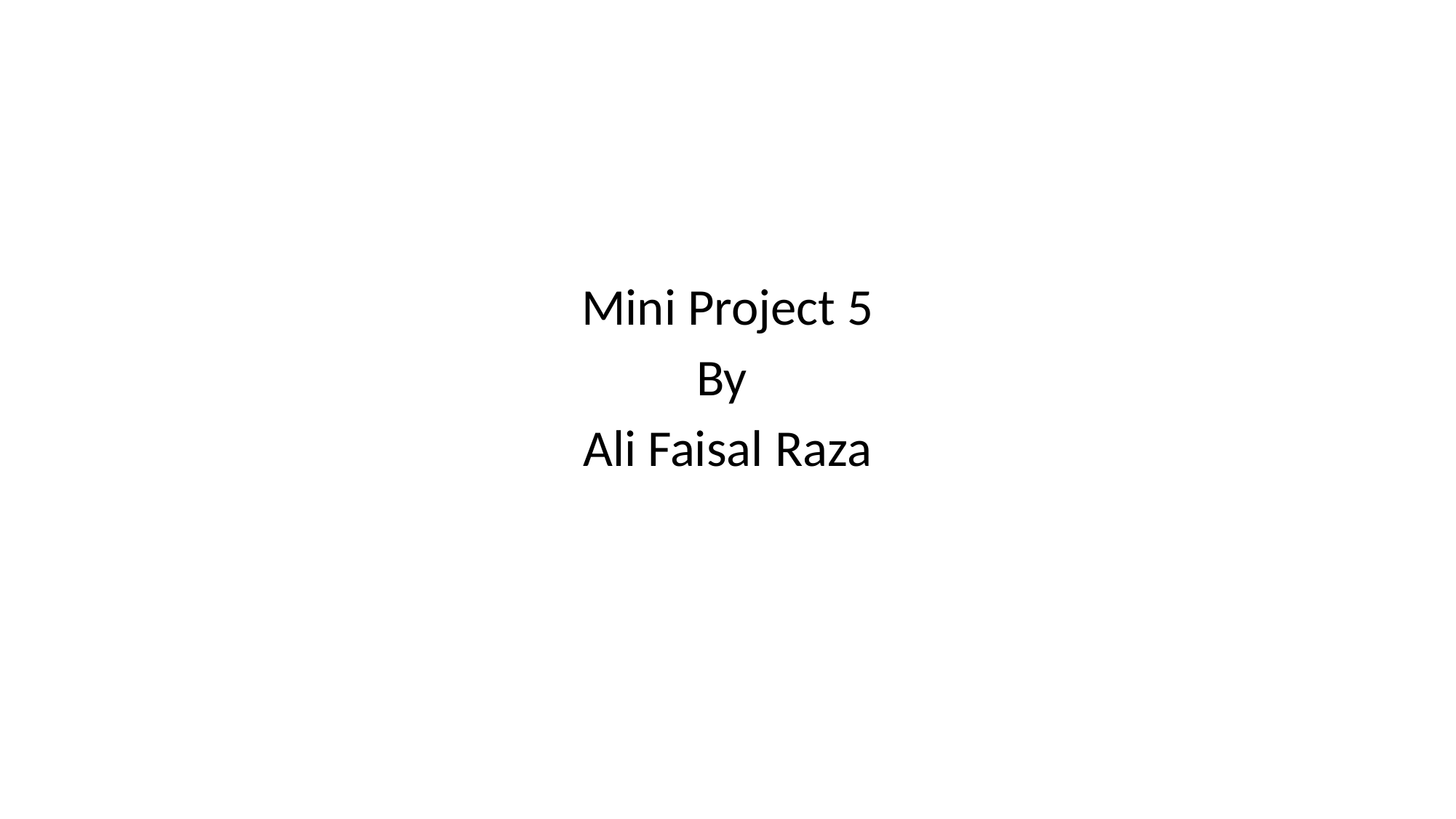

Mini Project 5
By
Ali Faisal Raza